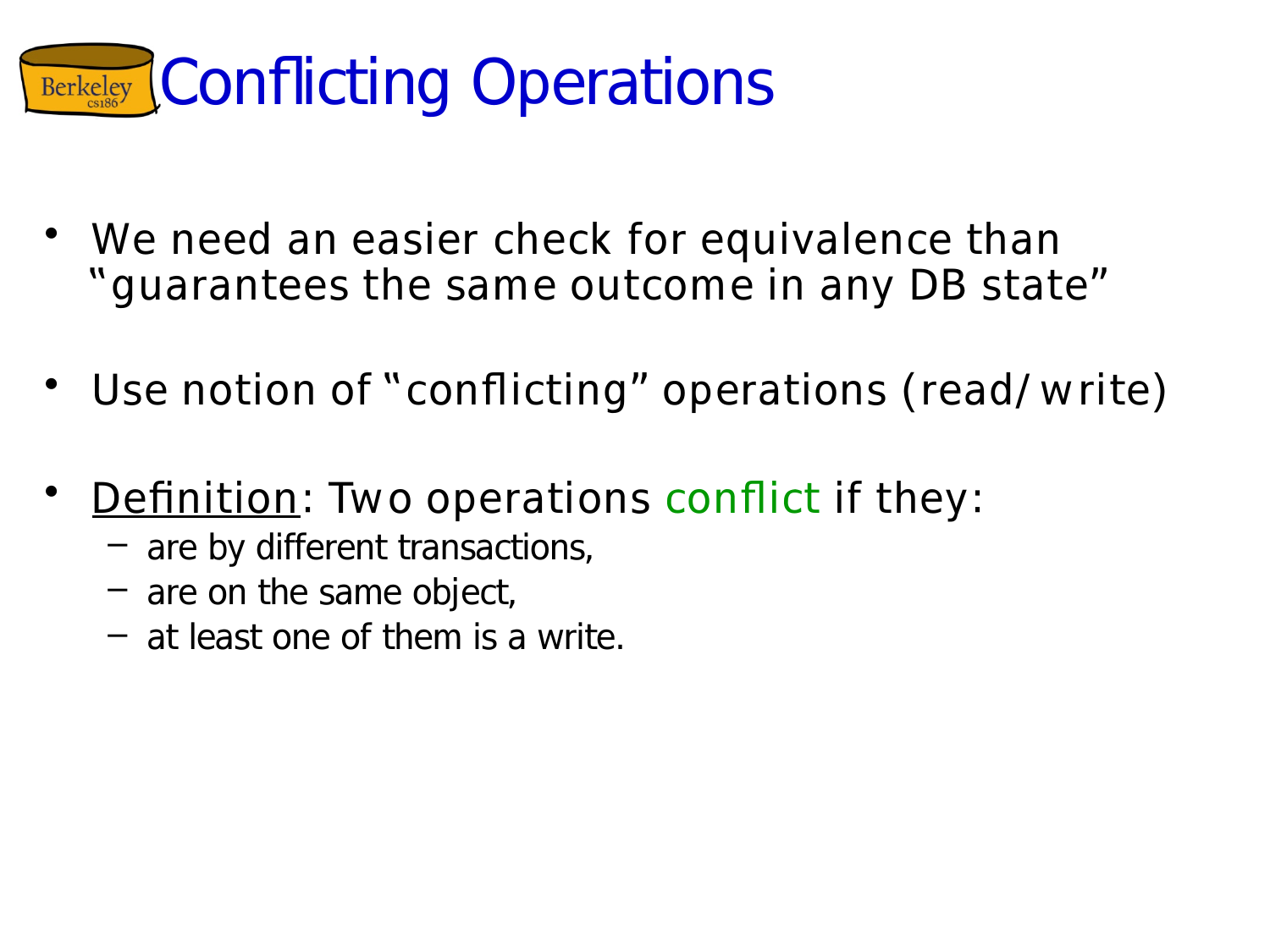

# Conflicting Operations
We need an easier check for equivalence than
“guarantees the same outcome in any DB state”
Use notion of “conflicting” operations (read/write)

Definition: Two operations conflict if they:
are by different transactions,
are on the same object,
at least one of them is a write.